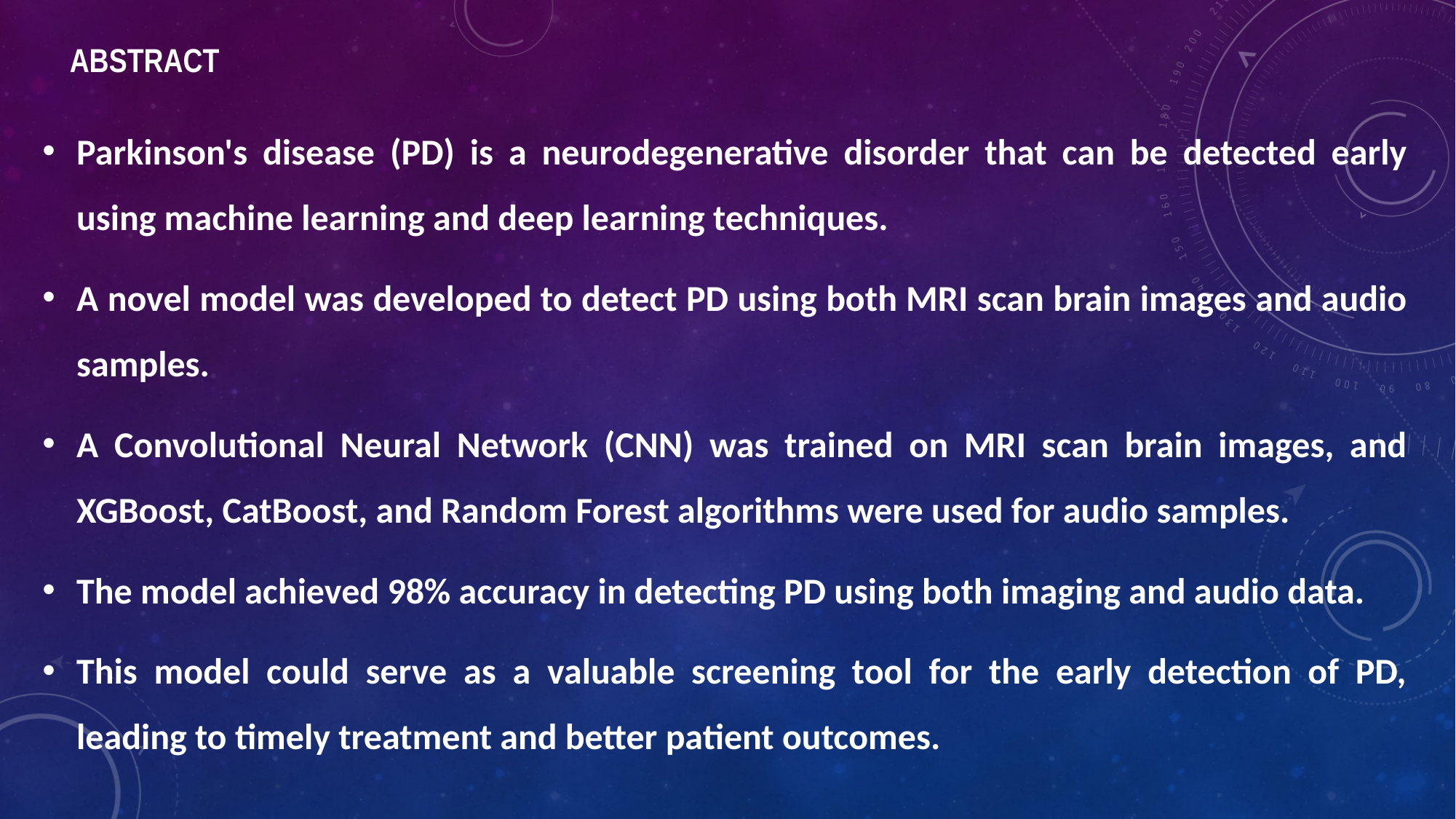

# ABSTRACT
Parkinson's disease (PD) is a neurodegenerative disorder that can be detected early using machine learning and deep learning techniques.
A novel model was developed to detect PD using both MRI scan brain images and audio samples.
A Convolutional Neural Network (CNN) was trained on MRI scan brain images, and XGBoost, CatBoost, and Random Forest algorithms were used for audio samples.
The model achieved 98% accuracy in detecting PD using both imaging and audio data.
This model could serve as a valuable screening tool for the early detection of PD, leading to timely treatment and better patient outcomes.